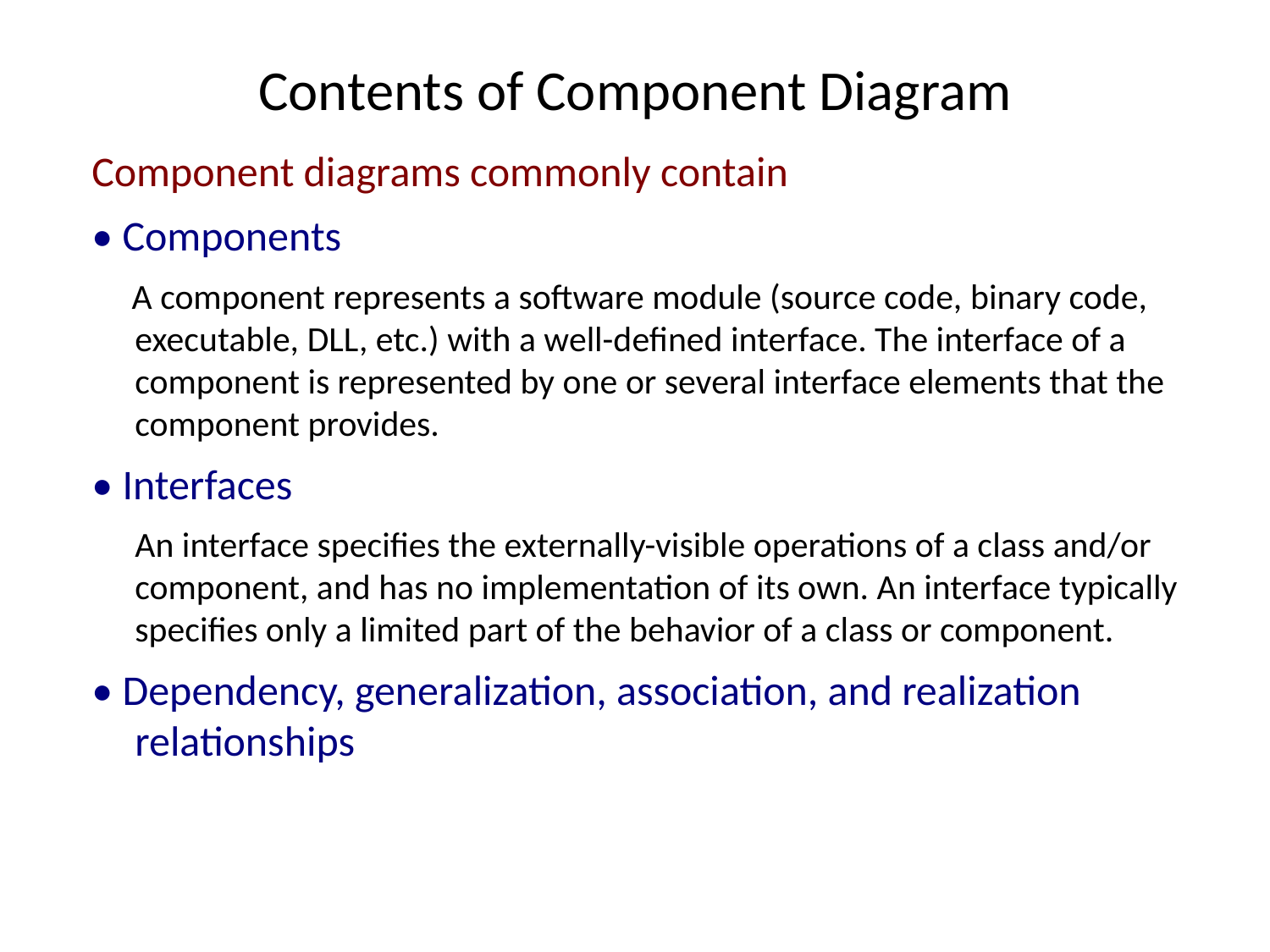

# Contents of Component Diagram
Component diagrams commonly contain
• Components
     A component represents a software module (source code, binary code, executable, DLL, etc.) with a well-defined interface. The interface of a component is represented by one or several interface elements that the component provides.
• Interfaces
	An interface specifies the externally-visible operations of a class and/or component, and has no implementation of its own. An interface typically specifies only a limited part of the behavior of a class or component.
• Dependency, generalization, association, and realization relationships